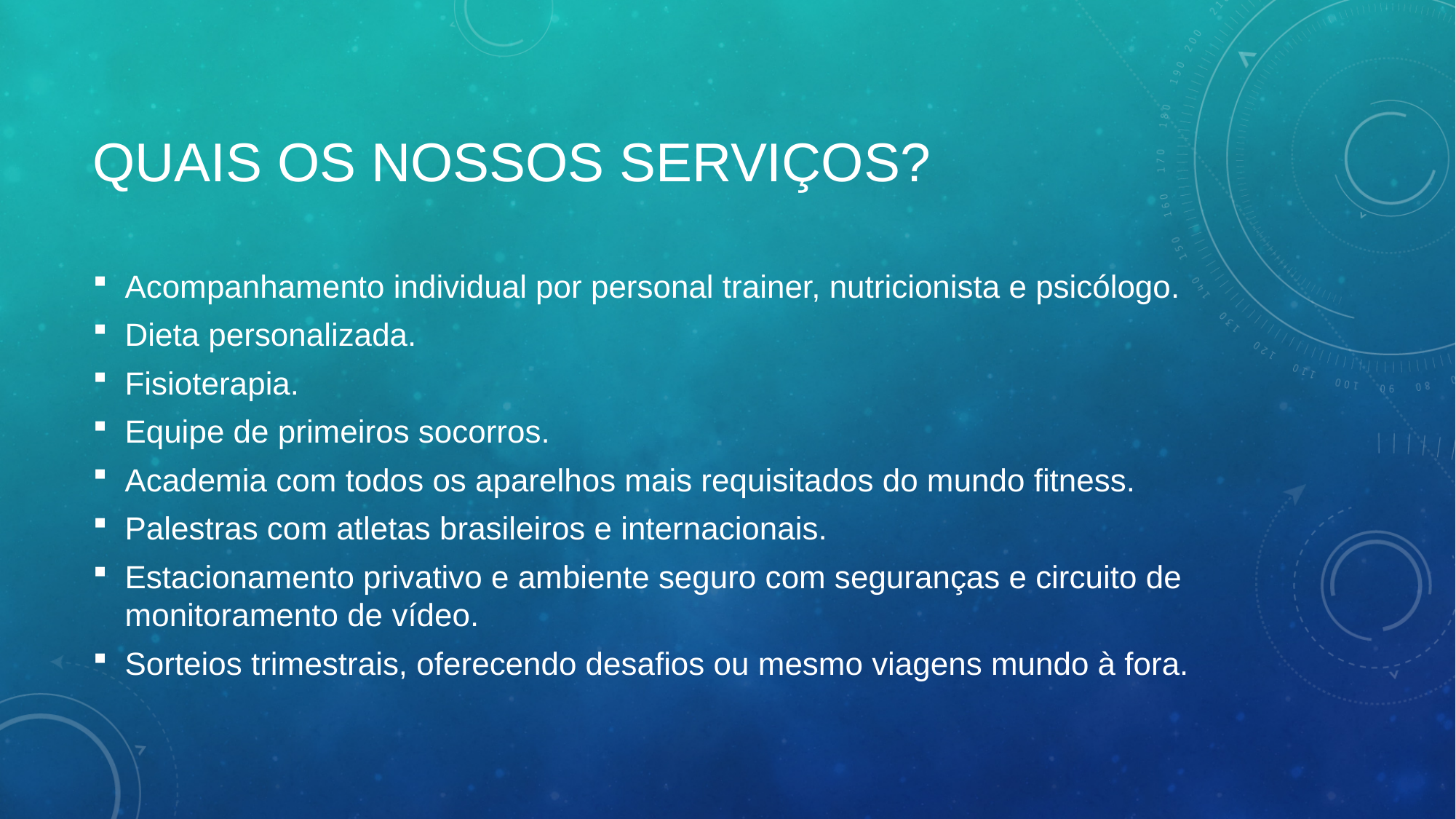

# Quais os nossos serviços?
Acompanhamento individual por personal trainer, nutricionista e psicólogo.
Dieta personalizada.
Fisioterapia.
Equipe de primeiros socorros.
Academia com todos os aparelhos mais requisitados do mundo fitness.
Palestras com atletas brasileiros e internacionais.
Estacionamento privativo e ambiente seguro com seguranças e circuito de monitoramento de vídeo.
Sorteios trimestrais, oferecendo desafios ou mesmo viagens mundo à fora.